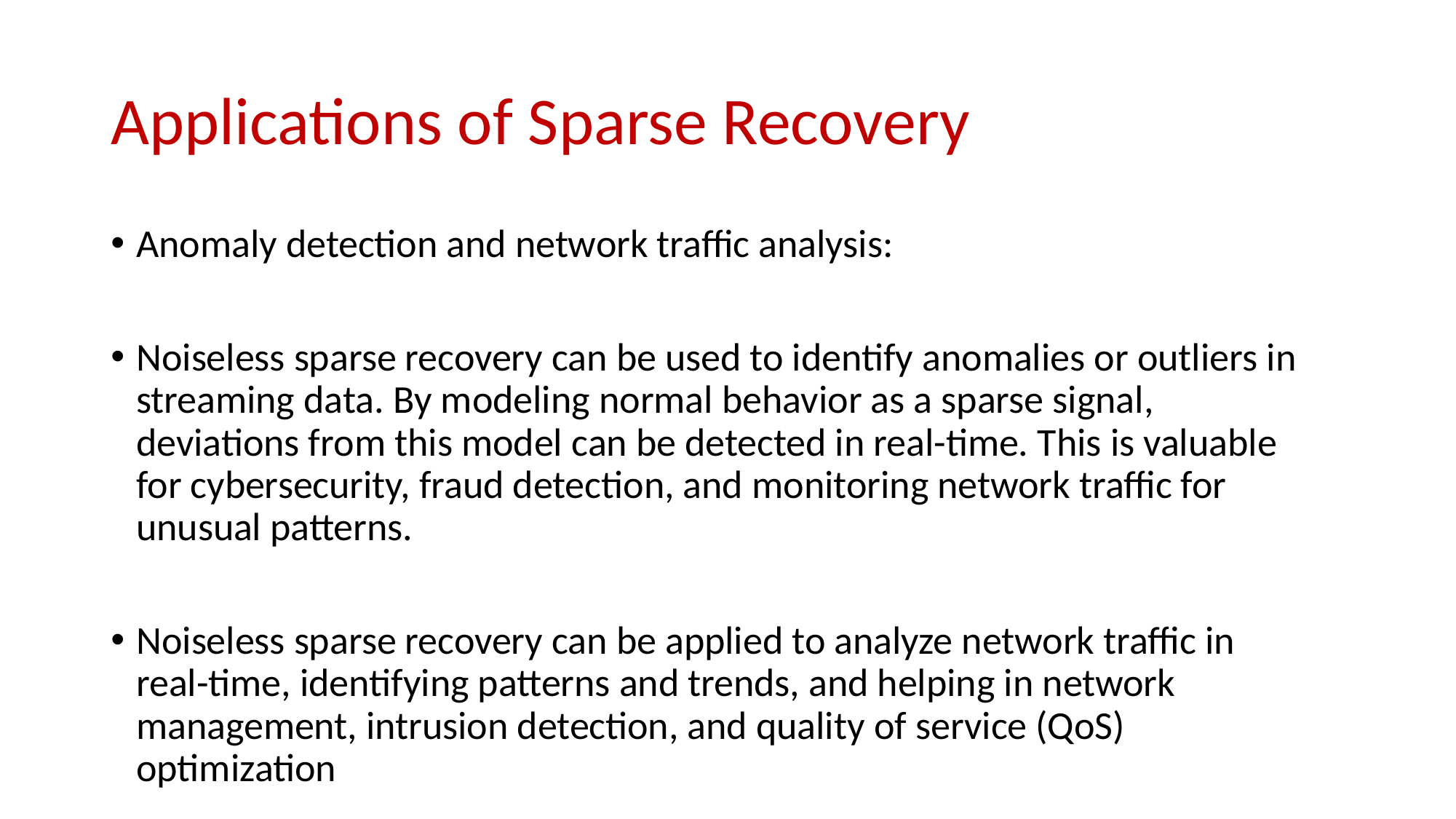

# Applications of Sparse Recovery
Anomaly detection and network traffic analysis:

Noiseless sparse recovery can be used to identify anomalies or outliers in streaming data. By modeling normal behavior as a sparse signal, deviations from this model can be detected in real-time. This is valuable for cybersecurity, fraud detection, and monitoring network traffic for unusual patterns.

Noiseless sparse recovery can be applied to analyze network traffic in real-time, identifying patterns and trends, and helping in network management, intrusion detection, and quality of service (QoS) optimization